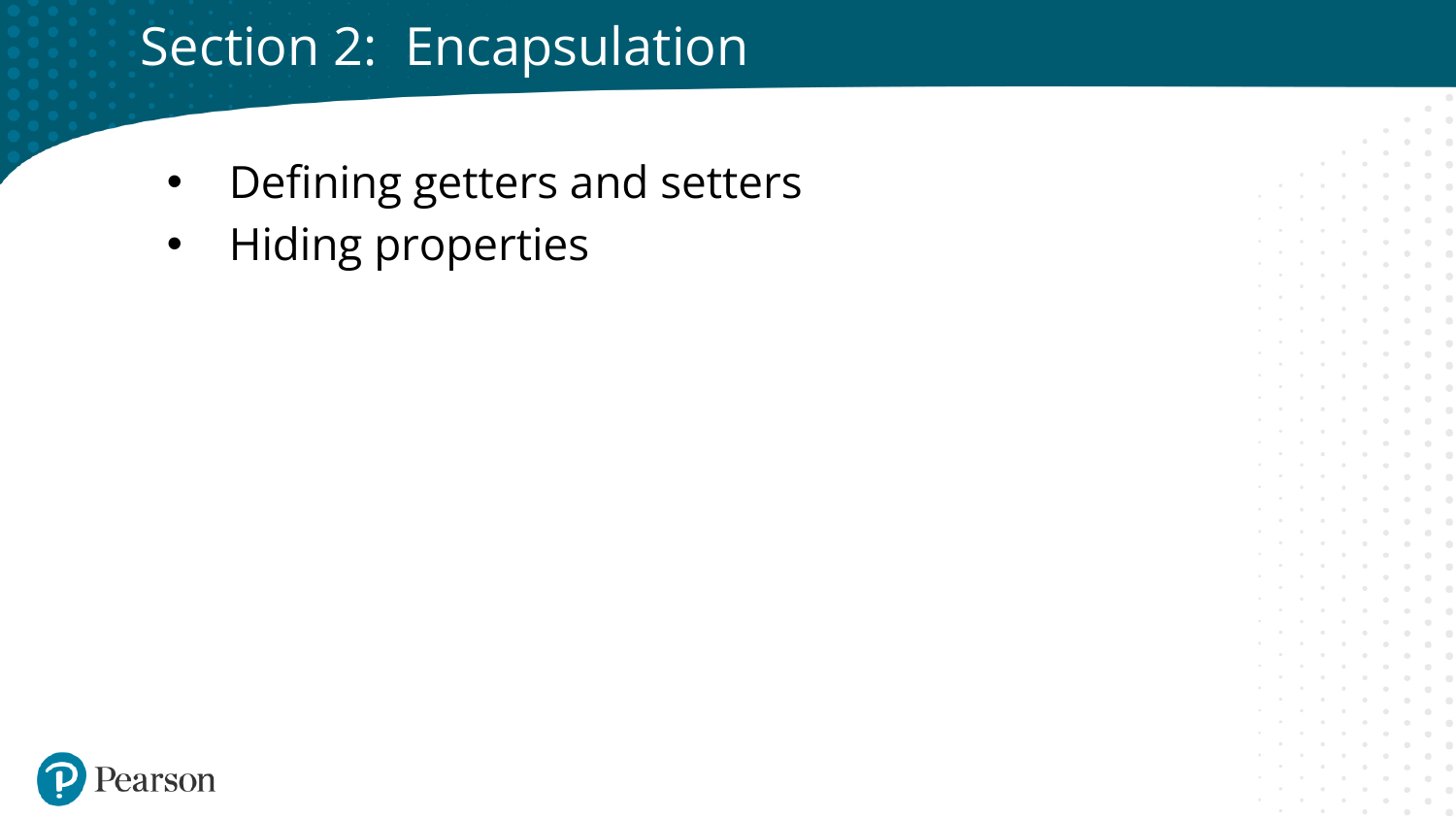

# Section 2:  Encapsulation
Defining getters and setters
Hiding properties